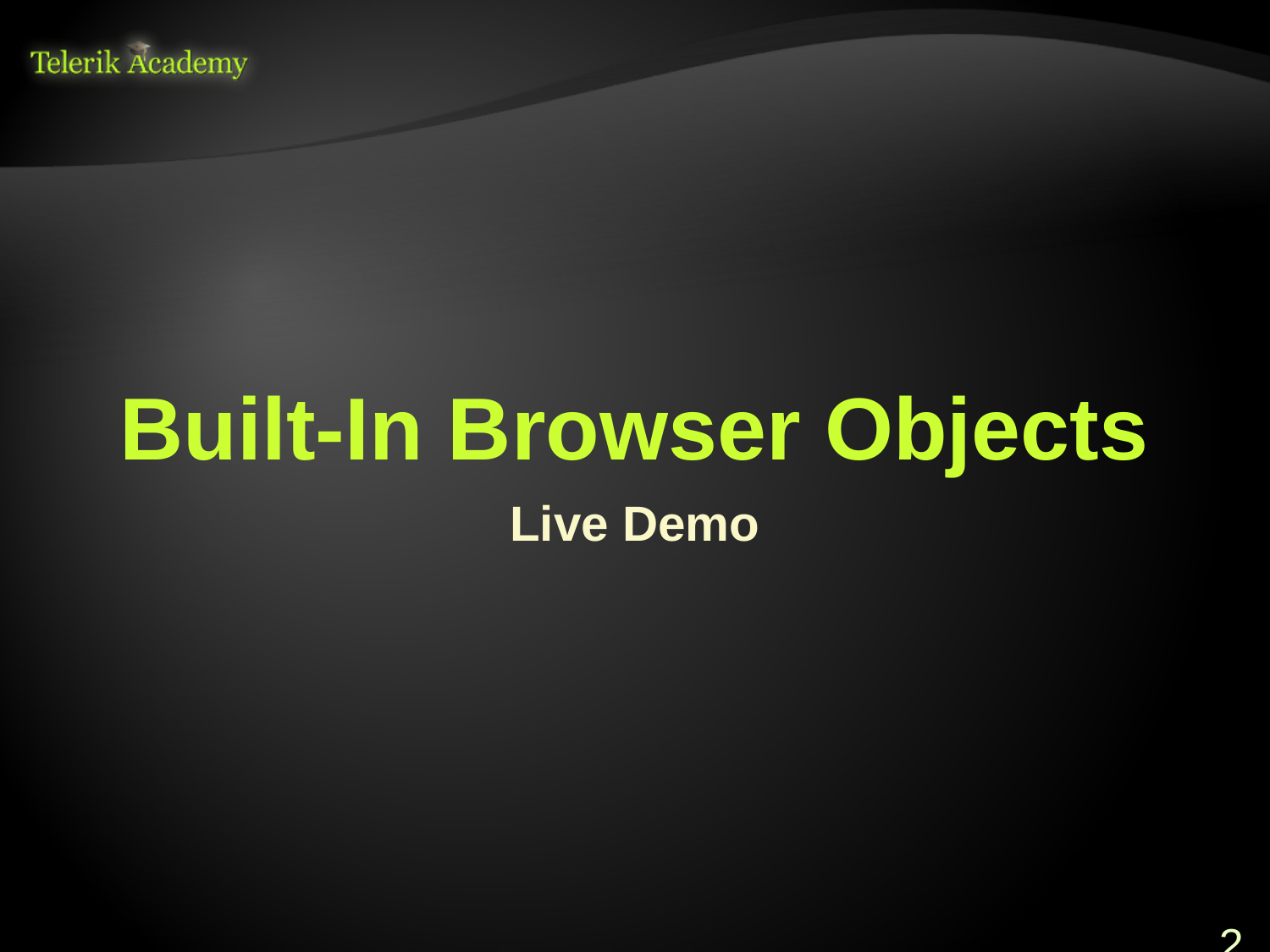

# Built-In Browser Objects
Live Demo
29